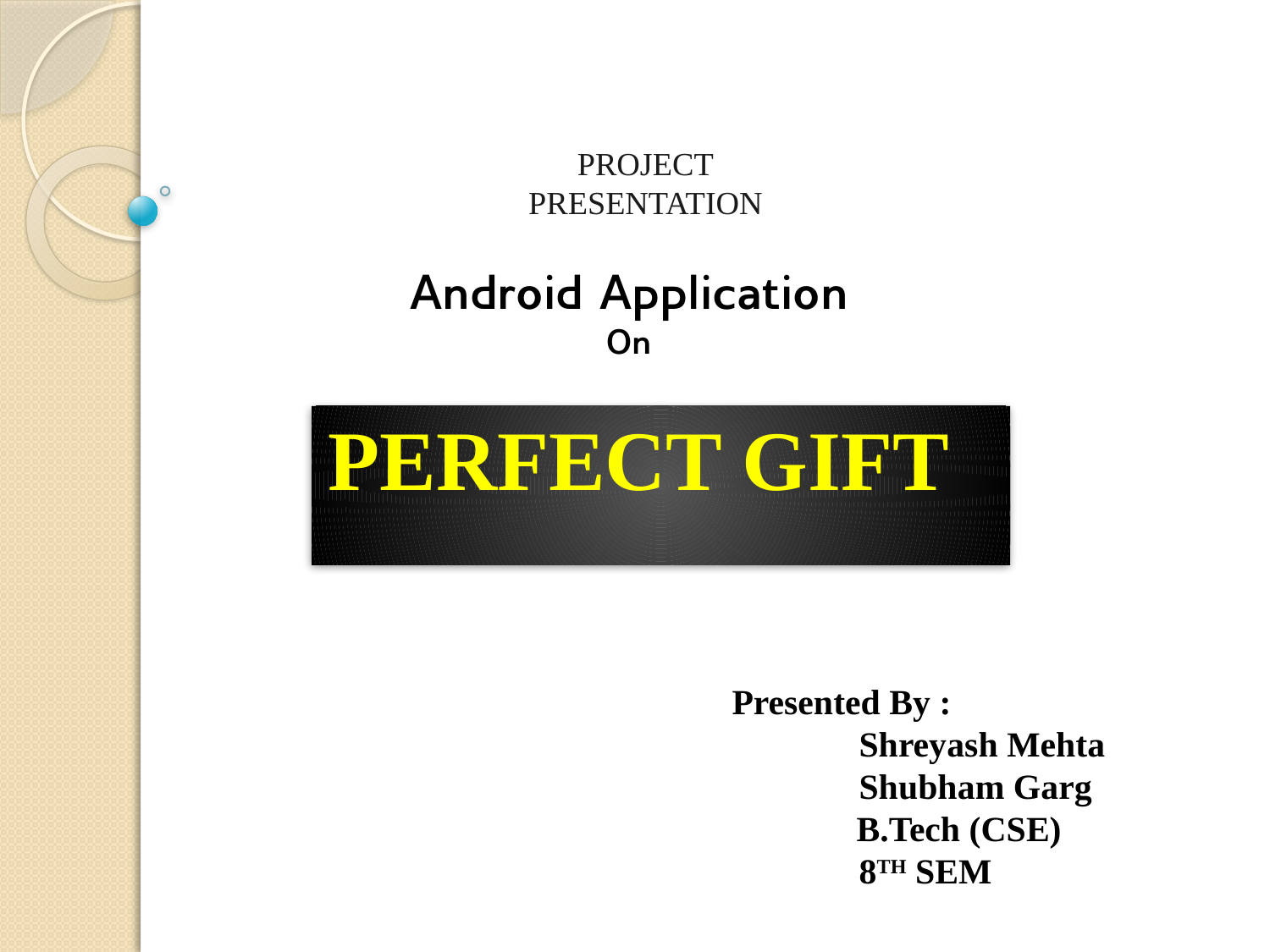

# PROJECT PRESENTATION
Android Application
On
PERFECT GIFT
Presented By :
	Shreyash Mehta
	Shubham Garg
              B.Tech (CSE)
	8TH SEM